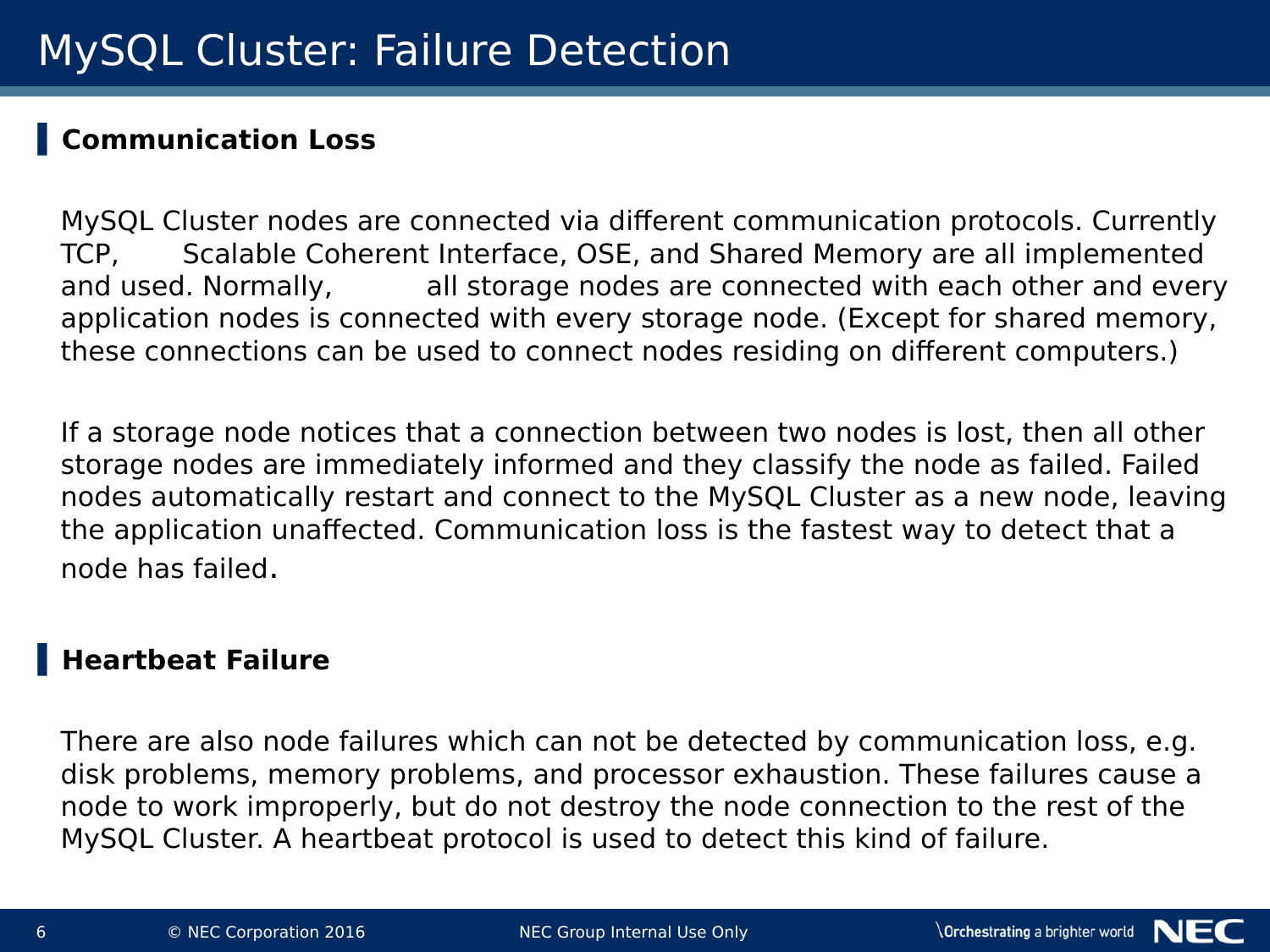

# MySQL Cluster: Failure Detection
Communication Loss

MySQL Cluster nodes are connected via different communication protocols. Currently TCP,	Scalable Coherent Interface, OSE, and Shared Memory are all implemented and used. Normally,	all storage nodes are connected with each other and every application nodes is connected with every storage node. (Except for shared memory, these connections can be used to connect nodes residing on different computers.)

If a storage node notices that a connection between two nodes is lost, then all other storage nodes are immediately informed and they classify the node as failed. Failed nodes automatically restart and connect to the MySQL Cluster as a new node, leaving the application unaffected. Communication loss is the fastest way to detect that a node has failed.

Heartbeat Failure

There are also node failures which can not be detected by communication loss, e.g. disk problems, memory problems, and processor exhaustion. These failures cause a node to work improperly, but do not destroy the node connection to the rest of the MySQL Cluster. A heartbeat protocol is used to detect this kind of failure.